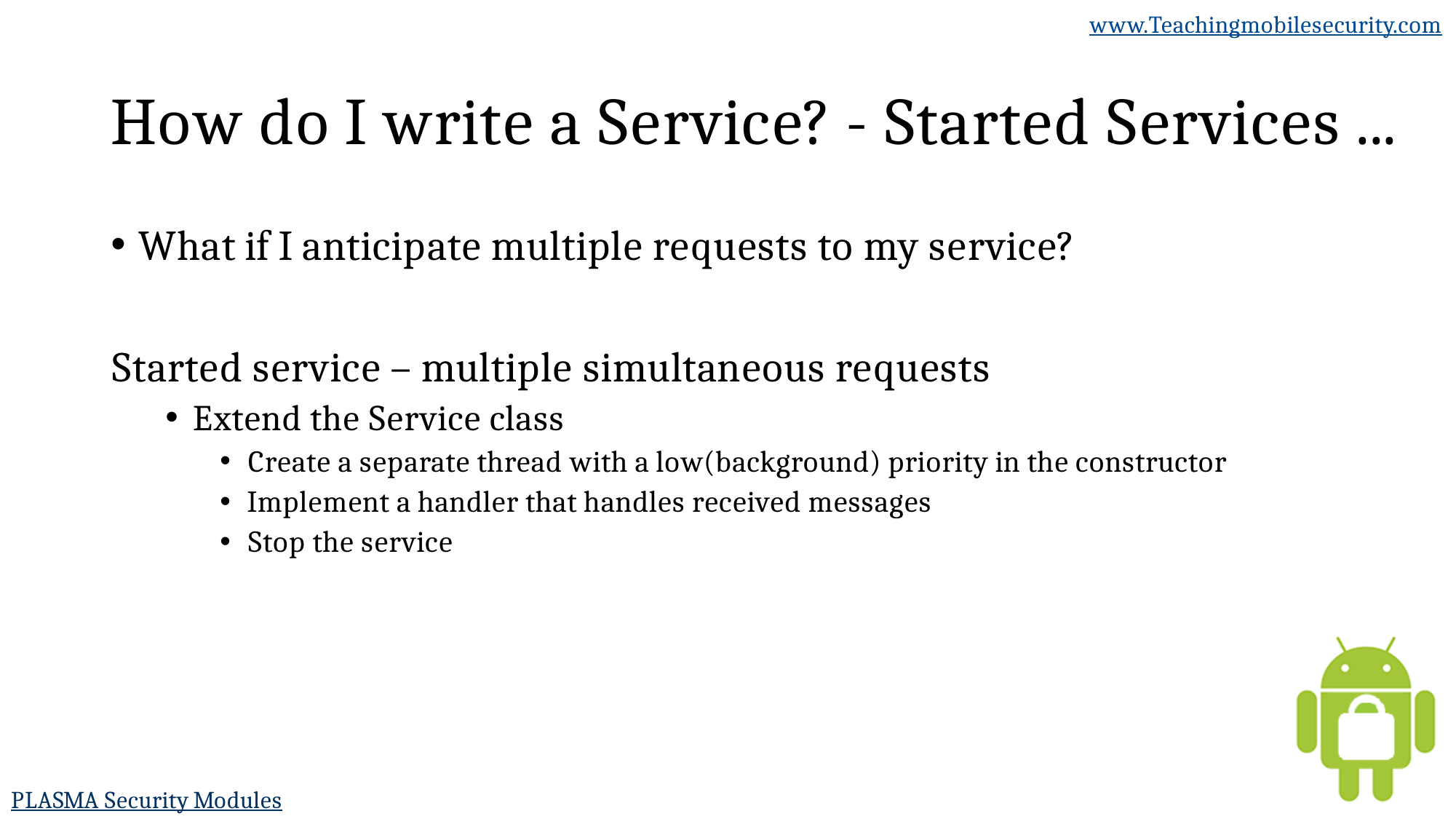

# How do I write a Service? - Started Services ...
What if I anticipate multiple requests to my service?

Started service – multiple simultaneous requests
Extend the Service class
Create a separate thread with a low(background) priority in the constructor
Implement a handler that handles received messages
Stop the service